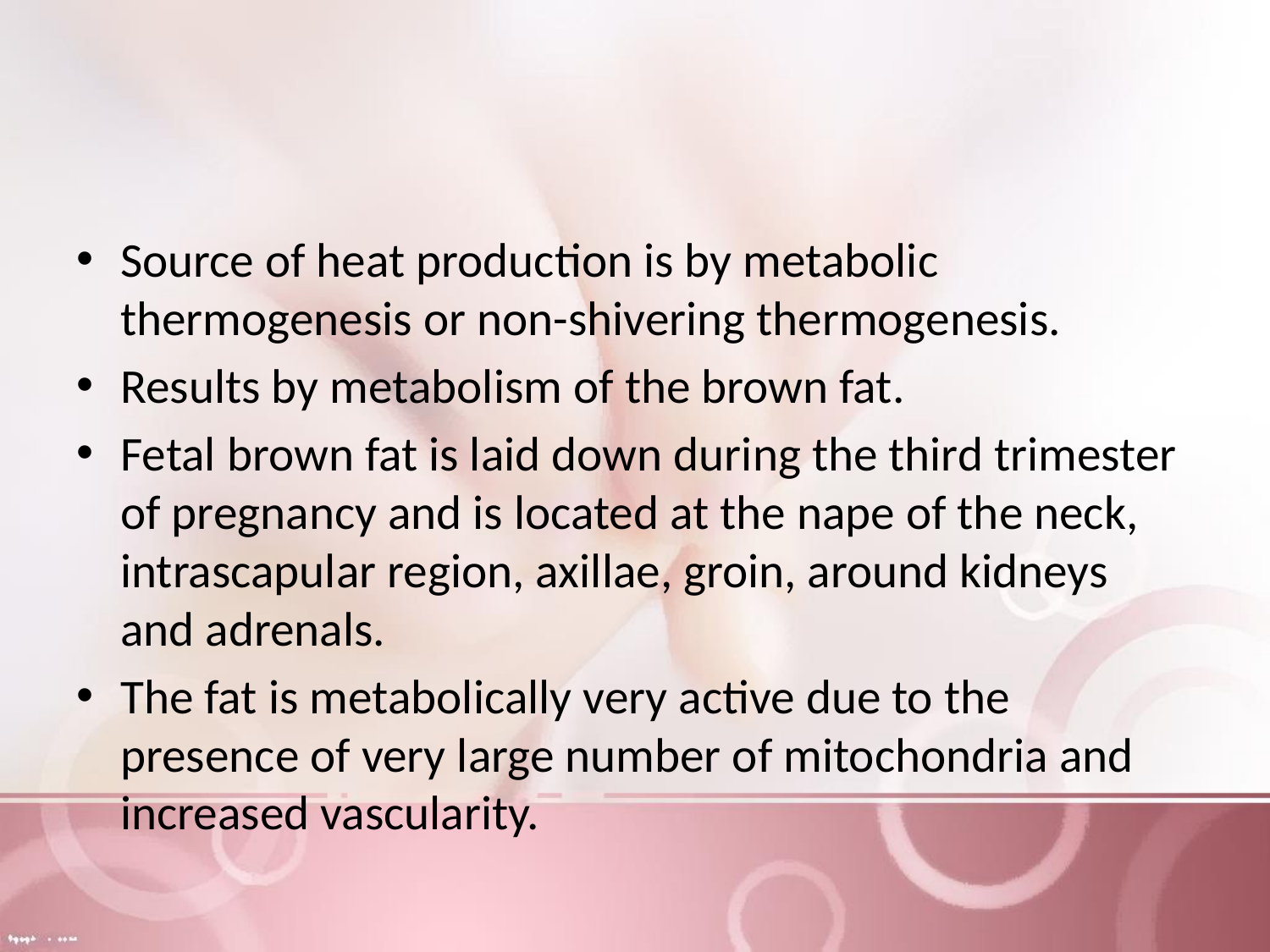

#
Source of heat production is by metabolic thermogenesis or non-shivering thermogenesis.
Results by metabolism of the brown fat.
Fetal brown fat is laid down during the third trimester of pregnancy and is located at the nape of the neck, intrascapular region, axillae, groin, around kidneys and adrenals.
The fat is metabolically very active due to the presence of very large number of mitochondria and increased vascularity.